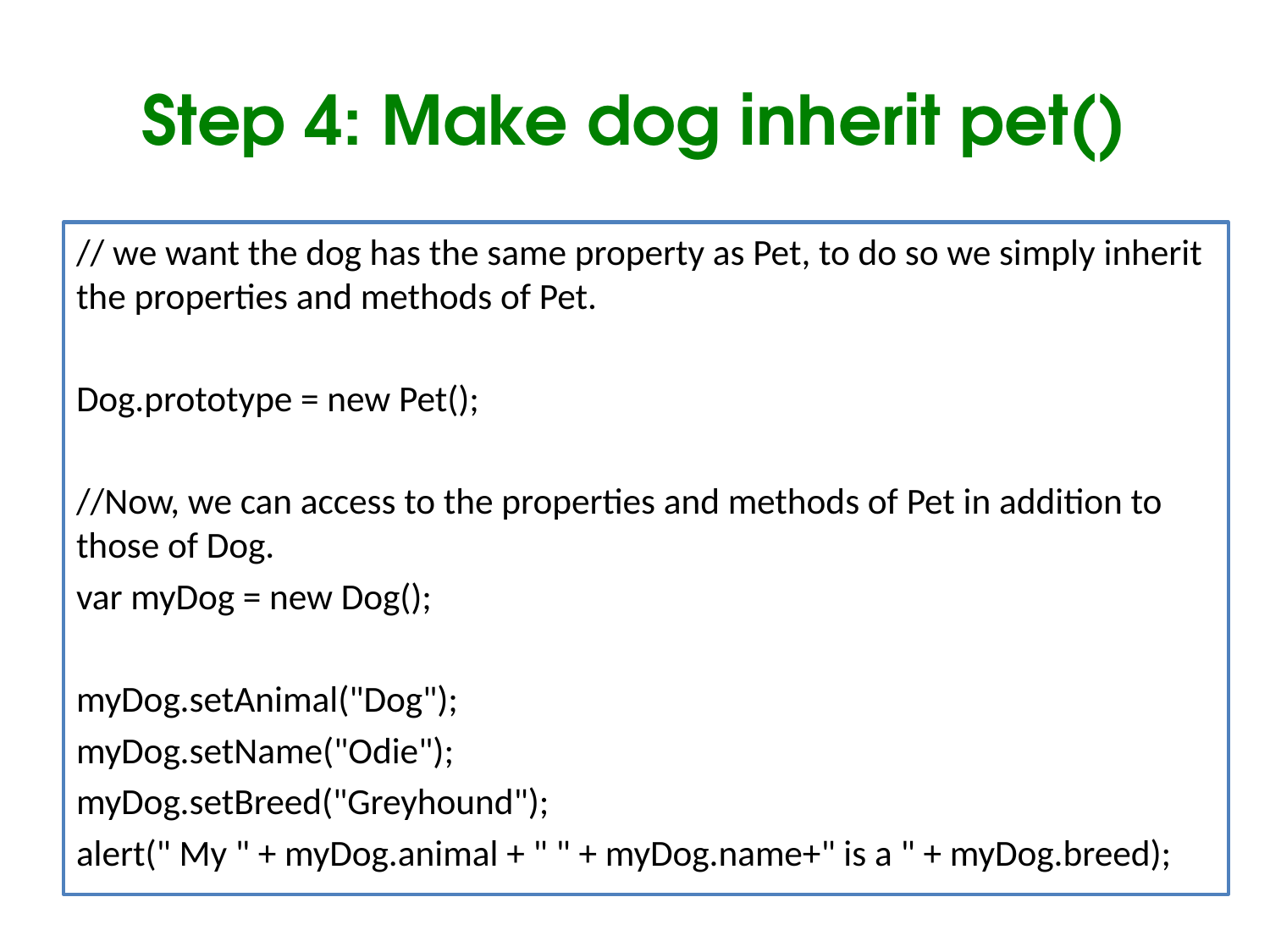

# Step 4: Make dog inherit pet()
// we want the dog has the same property as Pet, to do so we simply inherit the properties and methods of Pet.

Dog.prototype = new Pet();

//Now, we can access to the properties and methods of Pet in addition to those of Dog.
var myDog = new Dog();

myDog.setAnimal("Dog");
myDog.setName("Odie");
myDog.setBreed("Greyhound");
alert(" My " + myDog.animal + " " + myDog.name+" is a " + myDog.breed);